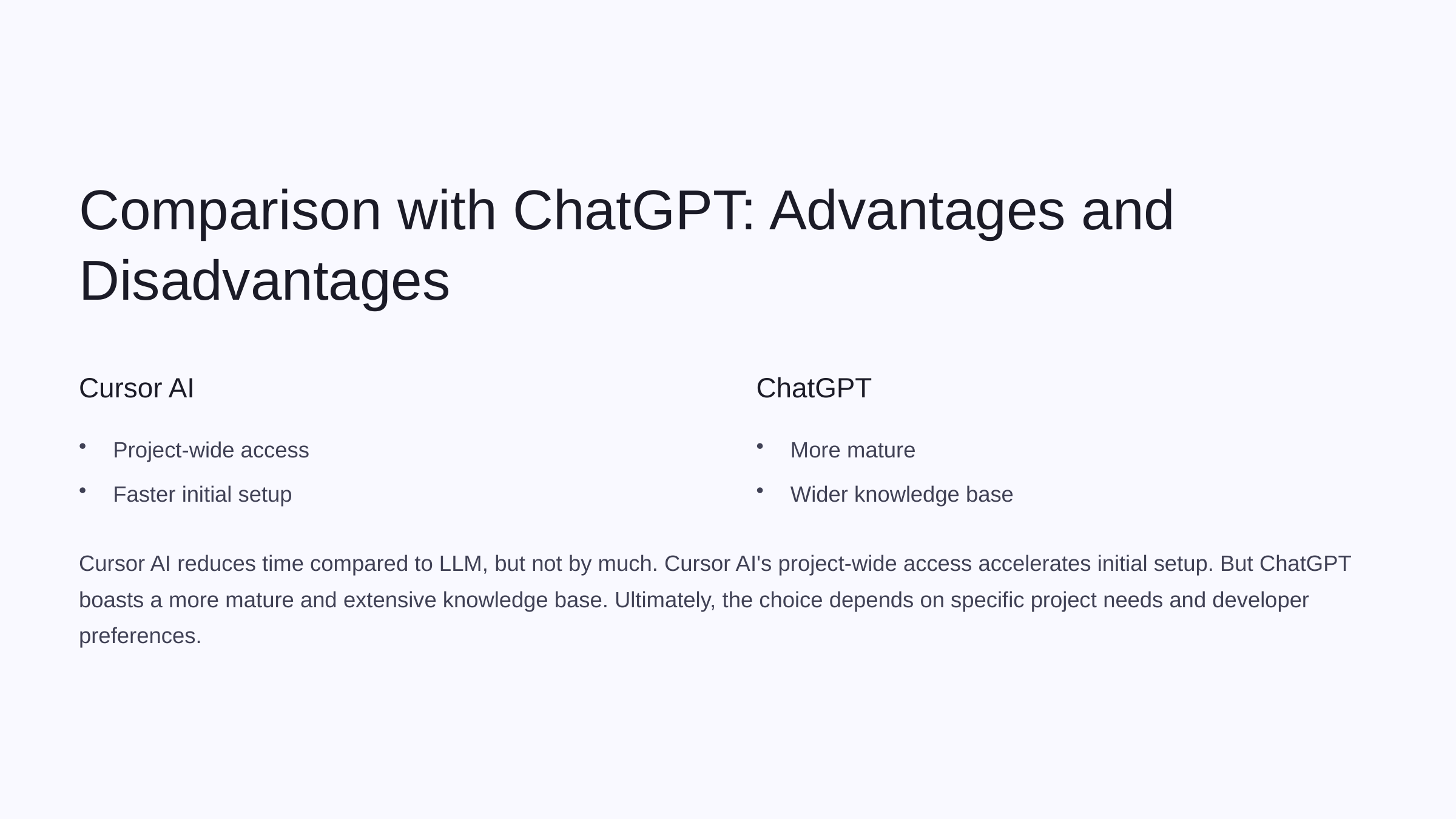

Comparison with ChatGPT: Advantages and Disadvantages
Cursor AI
ChatGPT
Project-wide access
More mature
Faster initial setup
Wider knowledge base
Cursor AI reduces time compared to LLM, but not by much. Cursor AI's project-wide access accelerates initial setup. But ChatGPT boasts a more mature and extensive knowledge base. Ultimately, the choice depends on specific project needs and developer preferences.